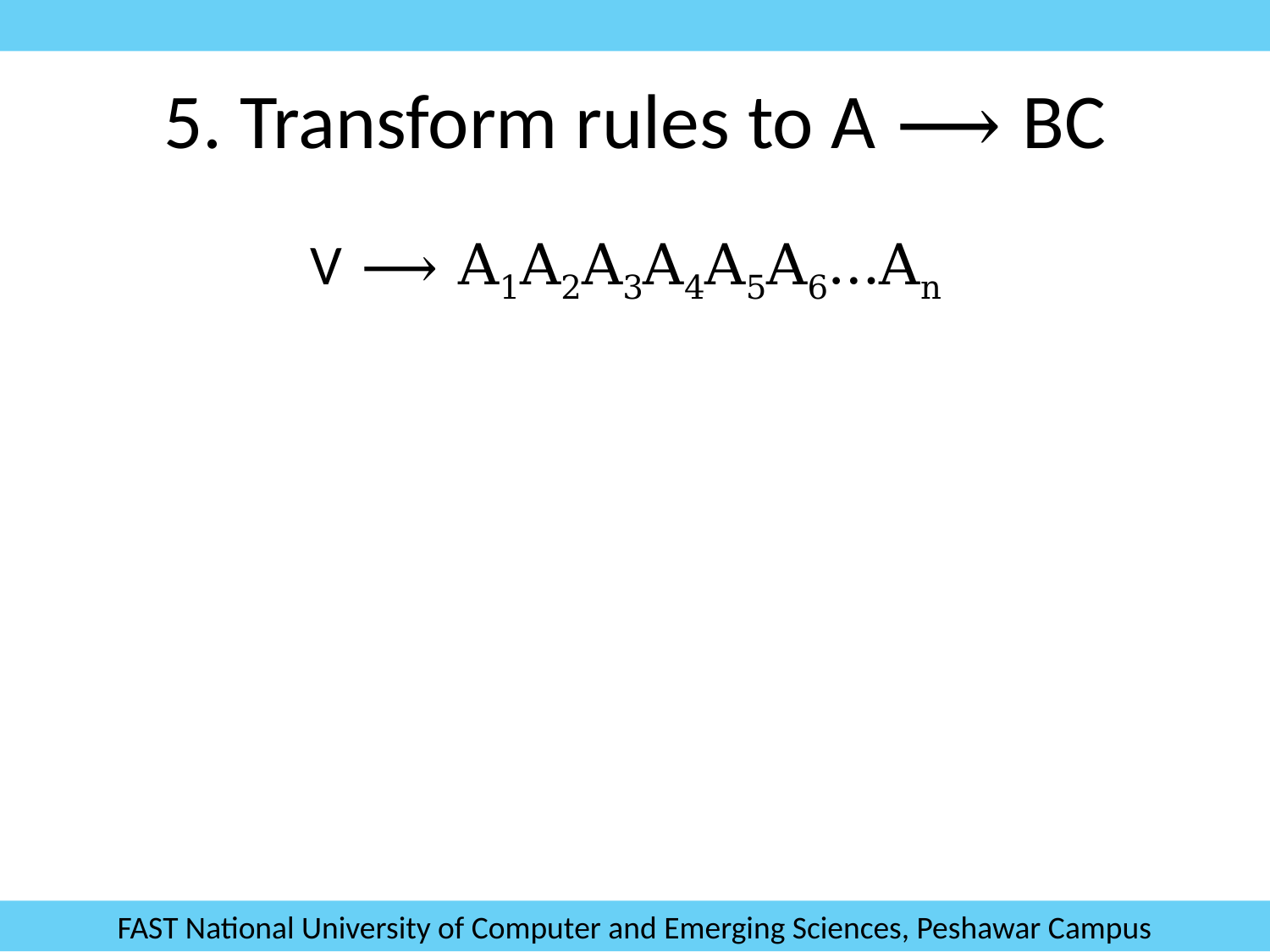

# 5. Transform rules to A ⟶ BC
V ⟶ A1A2A3A4A5A6…An